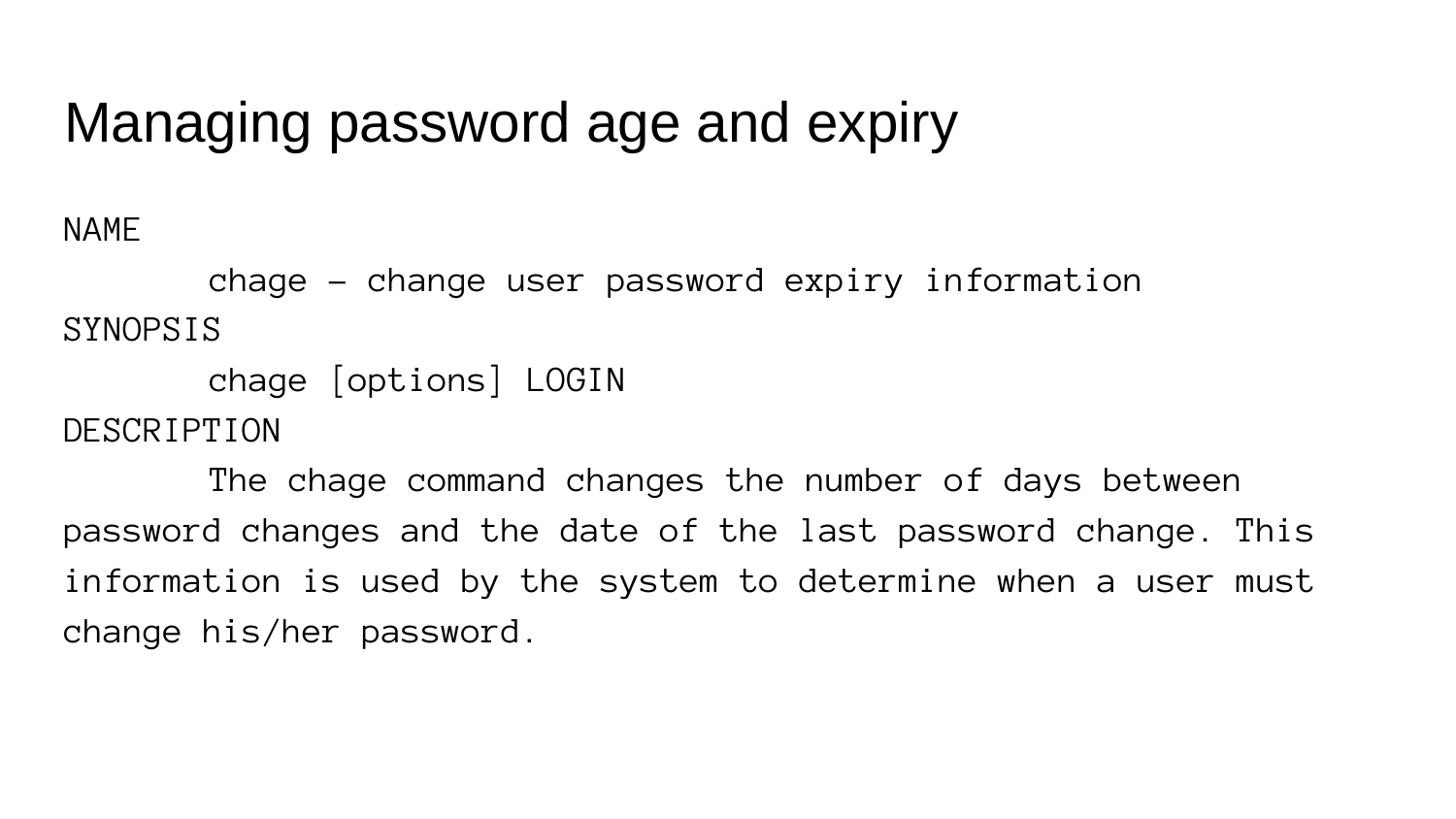

# Managing password age and expiry
NAME
	chage - change user password expiry information
SYNOPSIS
	chage [options] LOGIN
DESCRIPTION
	The chage command changes the number of days between password changes and the date of the last password change. This information is used by the system to determine when a user must change his/her password.